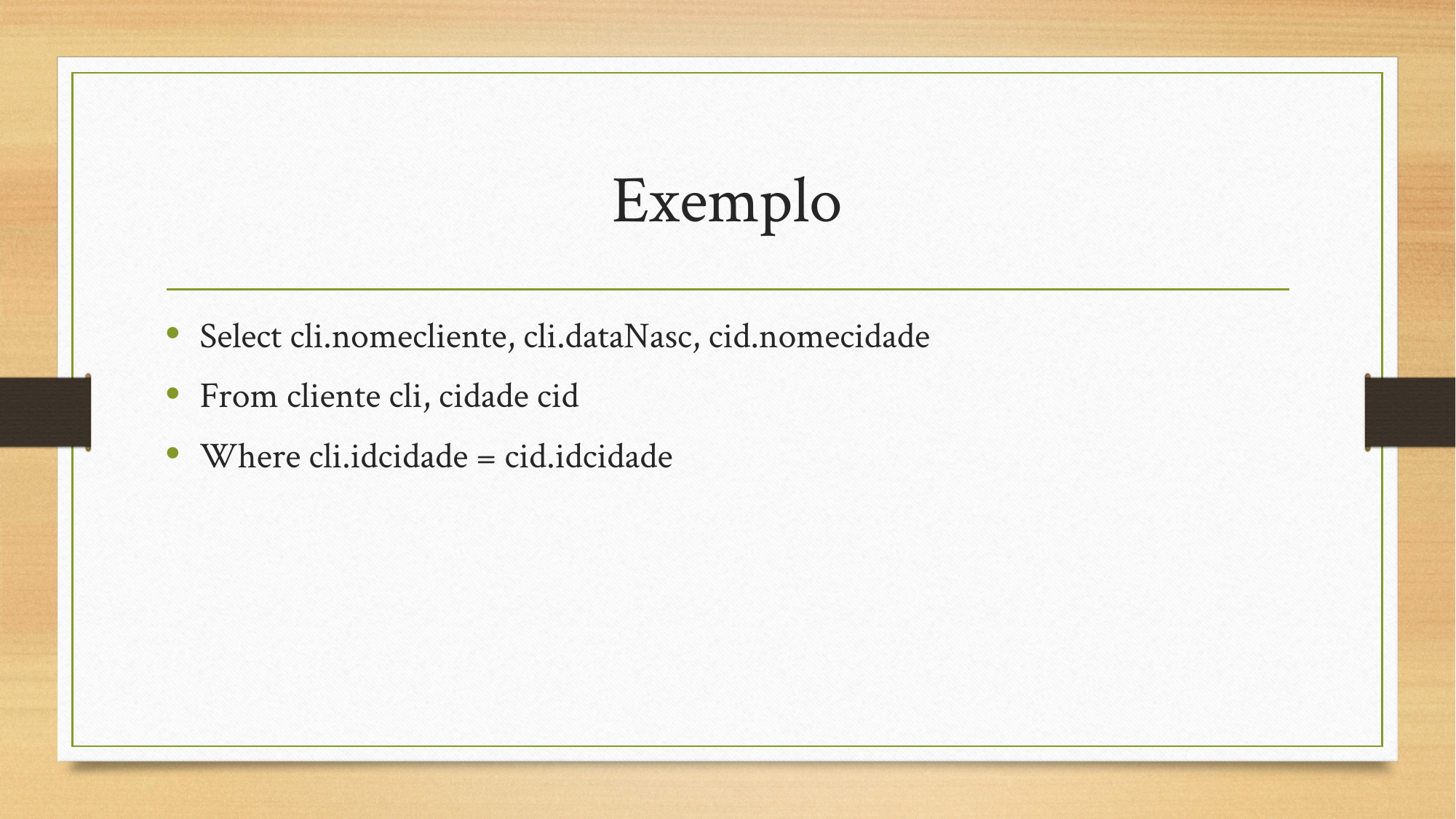

# Exemplo
Select cli.nomecliente, cli.dataNasc, cid.nomecidade
From cliente cli, cidade cid
Where cli.idcidade = cid.idcidade